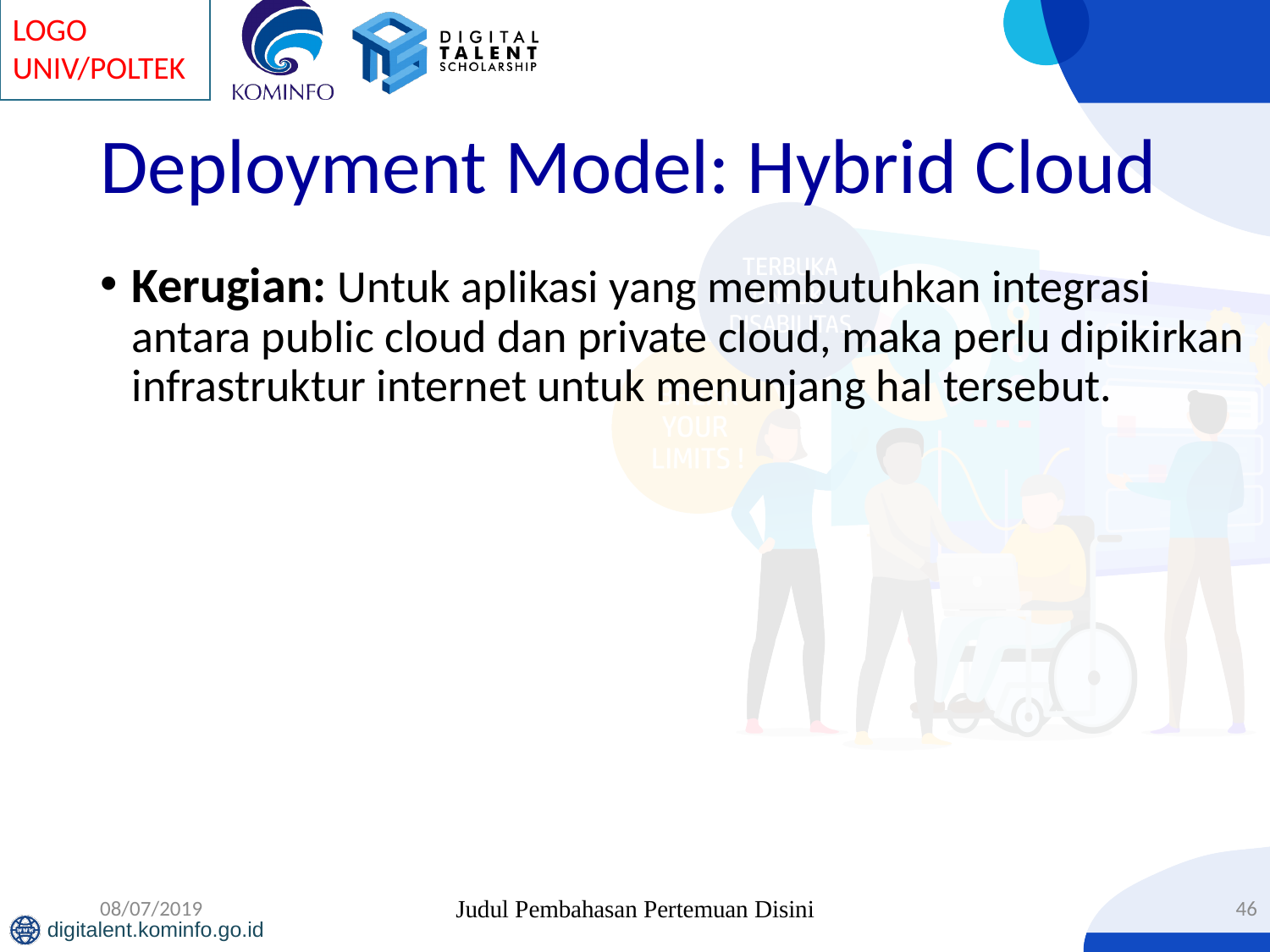

# Deployment Model: Hybrid Cloud
Kerugian: Untuk aplikasi yang membutuhkan integrasi antara public cloud dan private cloud, maka perlu dipikirkan infrastruktur internet untuk menunjang hal tersebut.
08/07/2019
Judul Pembahasan Pertemuan Disini
46